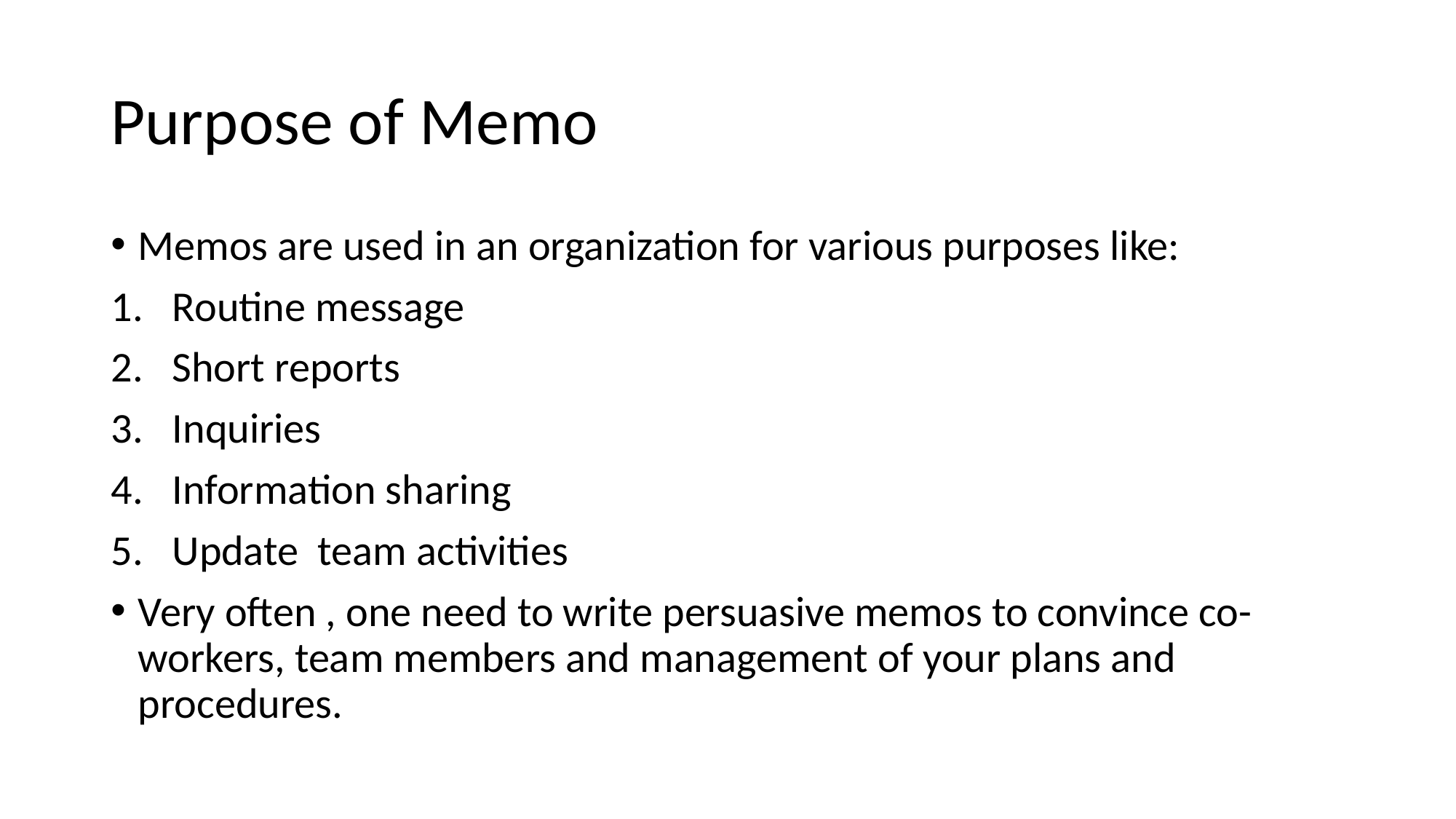

# Purpose of Memo
Memos are used in an organization for various purposes like:
Routine message
Short reports
Inquiries
Information sharing
Update  team activities
Very often , one need to write persuasive memos to convince co-workers, team members and management of your plans and procedures.